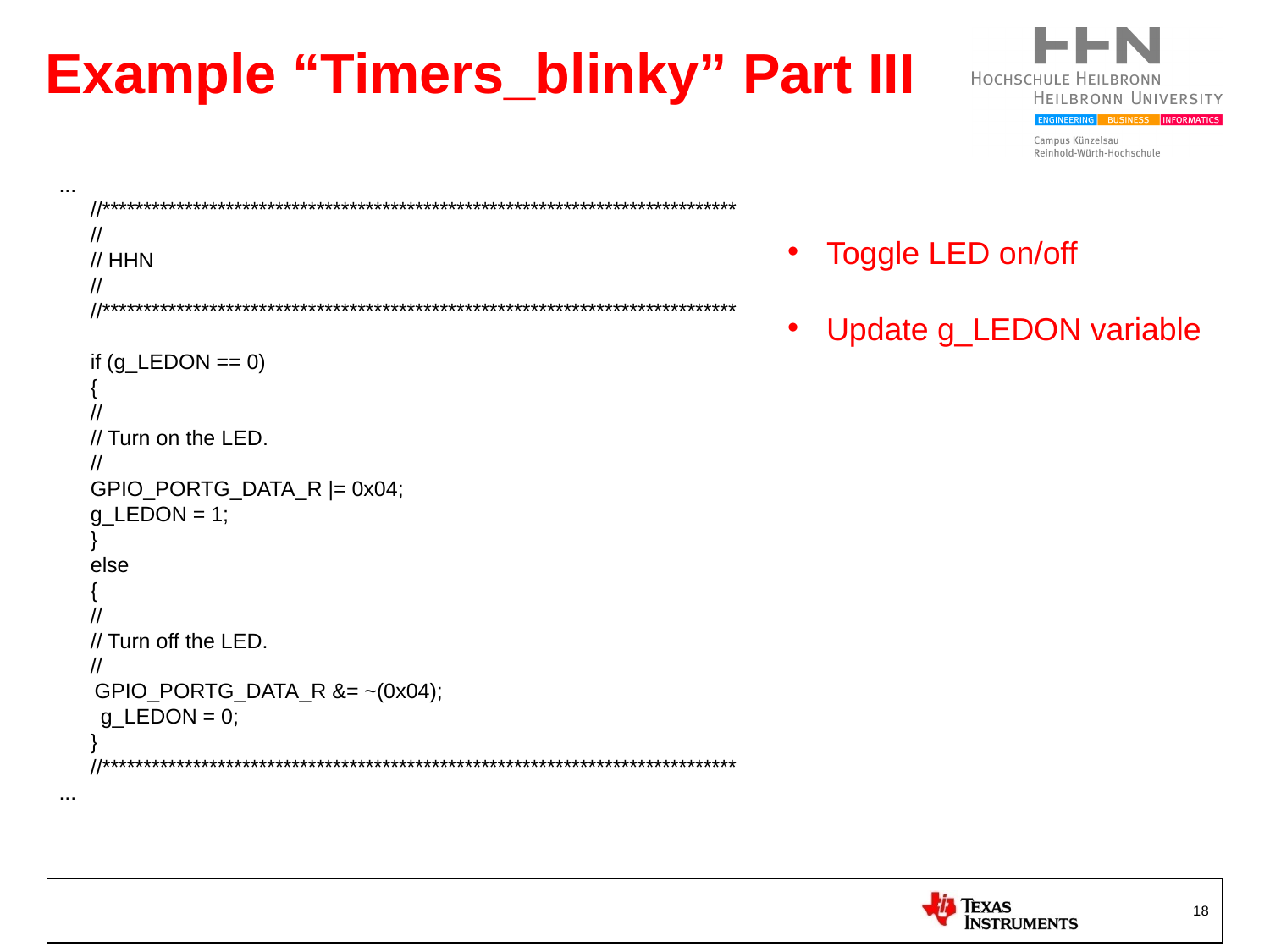

# Example “Timers_blinky” Part III
...
    	//*****************************************************************************
	//
	// HHN
    	//
	//*****************************************************************************

    	if (g_LEDON == 0)
    	{
    	//
   	// Turn on the LED.
    	//
    	GPIO_PORTG_DATA_R |= 0x04;
    	g_LEDON = 1;
    	}
    	else
    	{
    	//
     	// Turn off the LED.
     	//
      GPIO_PORTG_DATA_R &= ~(0x04);
       g_LEDON = 0;
    	}
	//*****************************************************************************
...

 Toggle LED on/off

 Update g_LEDON variable

18